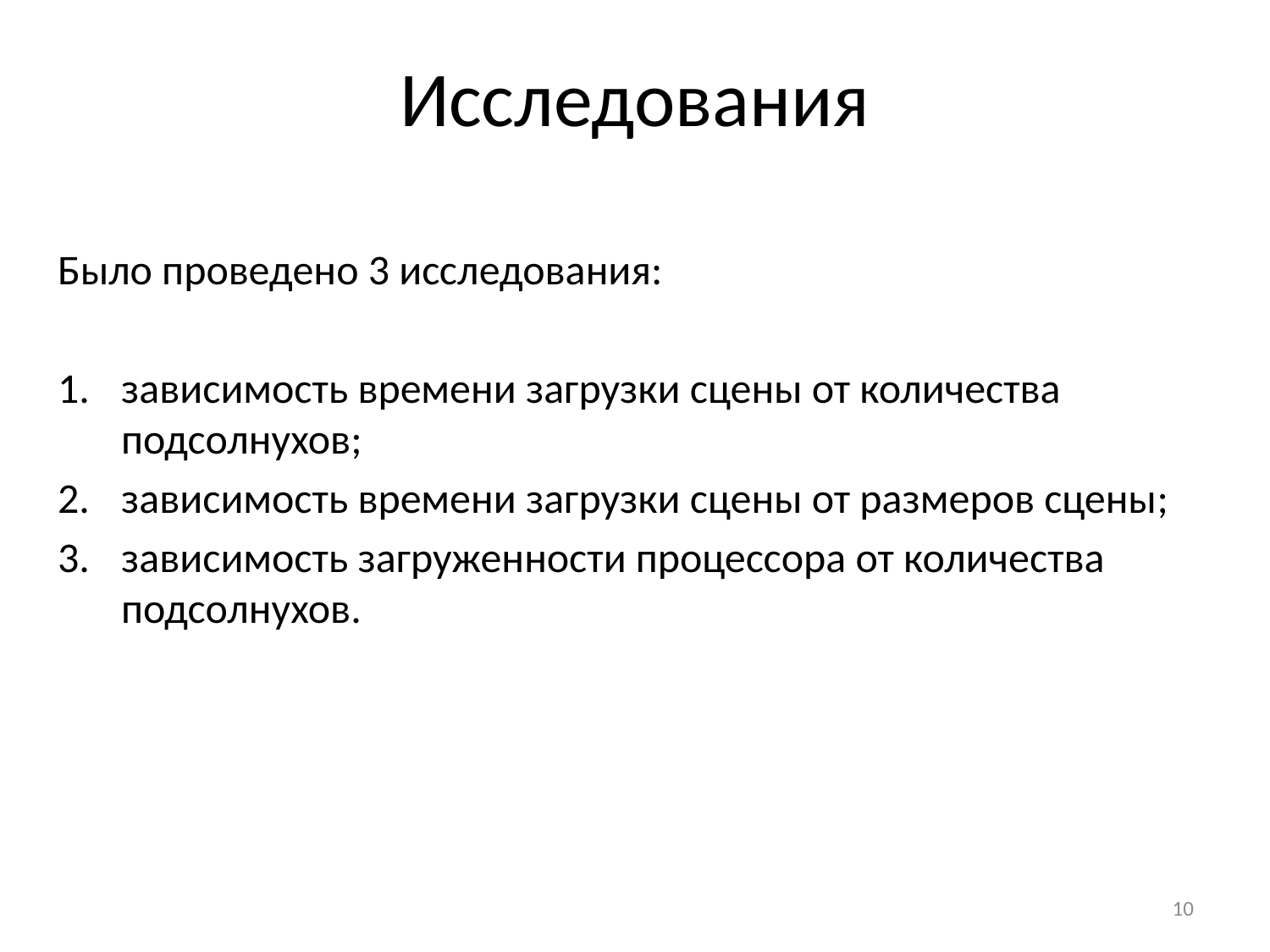

# Исследования
Было проведено 3 исследования:

зависимость времени загрузки сцены от количества подсолнухов;
зависимость времени загрузки сцены от размеров сцены;
зависимость загруженности процессора от количества подсолнухов.
10